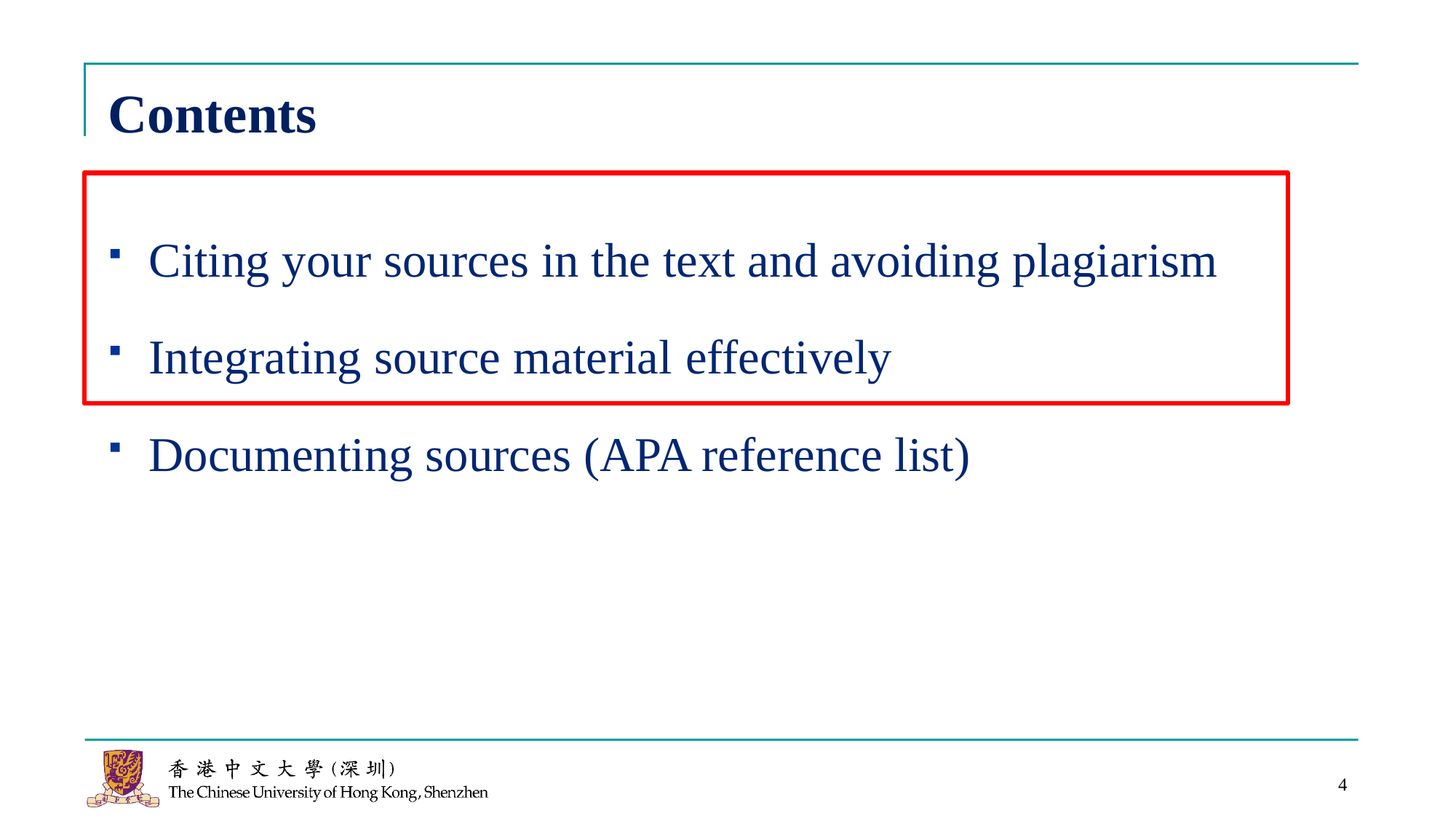

# Contents

Citing your sources in the text and avoiding plagiarism
Integrating source material effectively
Documenting sources (APA reference list)
4